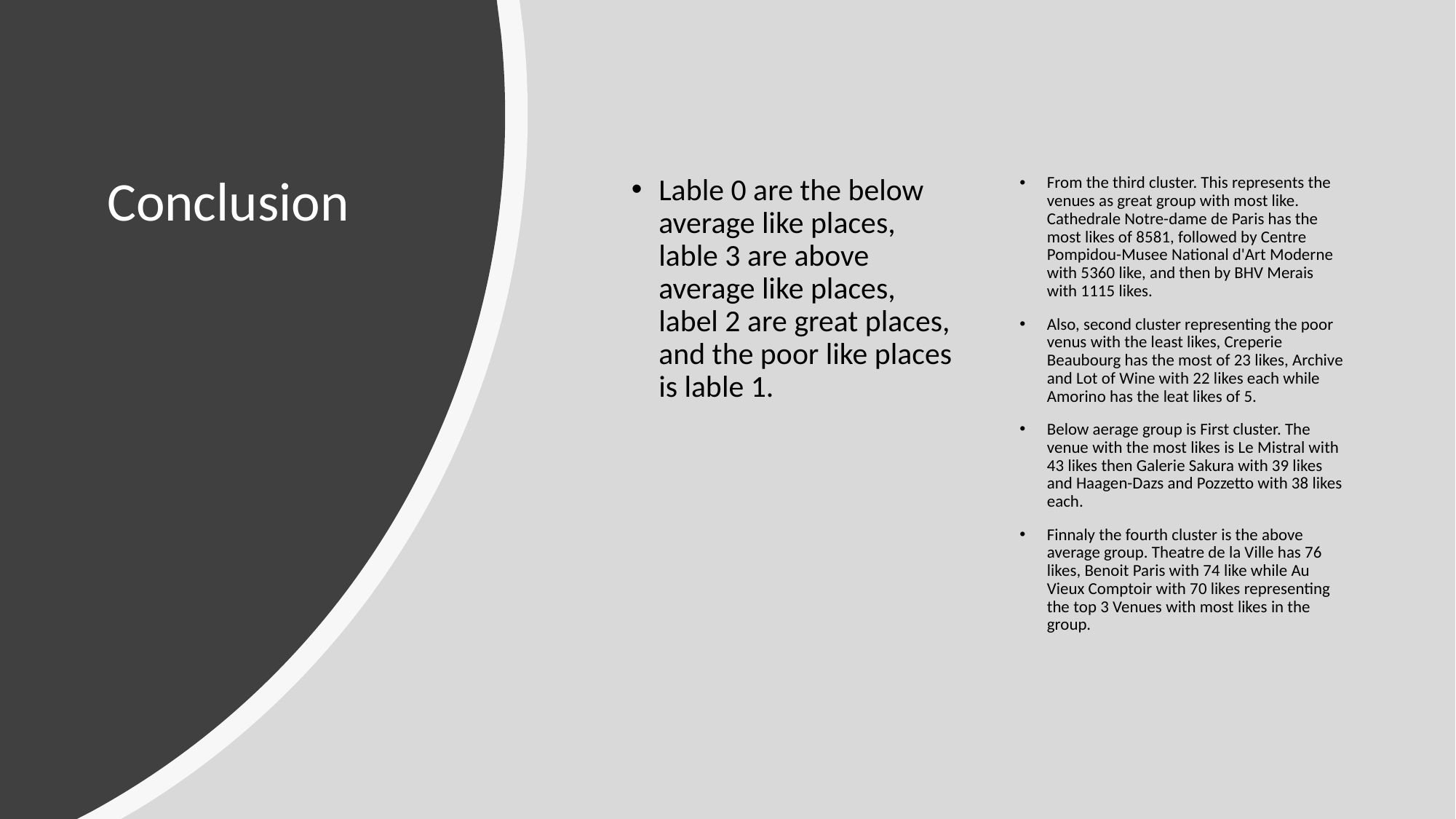

# Conclusion
Lable 0 are the below average like places, lable 3 are above average like places, label 2 are great places, and the poor like places is lable 1.
From the third cluster. This represents the venues as great group with most like. Cathedrale Notre-dame de Paris has the most likes of 8581, followed by Centre Pompidou-Musee National d'Art Moderne with 5360 like, and then by BHV Merais with 1115 likes.
Also, second cluster representing the poor venus with the least likes, Creperie Beaubourg has the most of 23 likes, Archive and Lot of Wine with 22 likes each while Amorino has the leat likes of 5.
Below aerage group is First cluster. The venue with the most likes is Le Mistral with 43 likes then Galerie Sakura with 39 likes and Haagen-Dazs and Pozzetto with 38 likes each.
Finnaly the fourth cluster is the above average group. Theatre de la Ville has 76 likes, Benoit Paris with 74 like while Au Vieux Comptoir with 70 likes representing the top 3 Venues with most likes in the group.